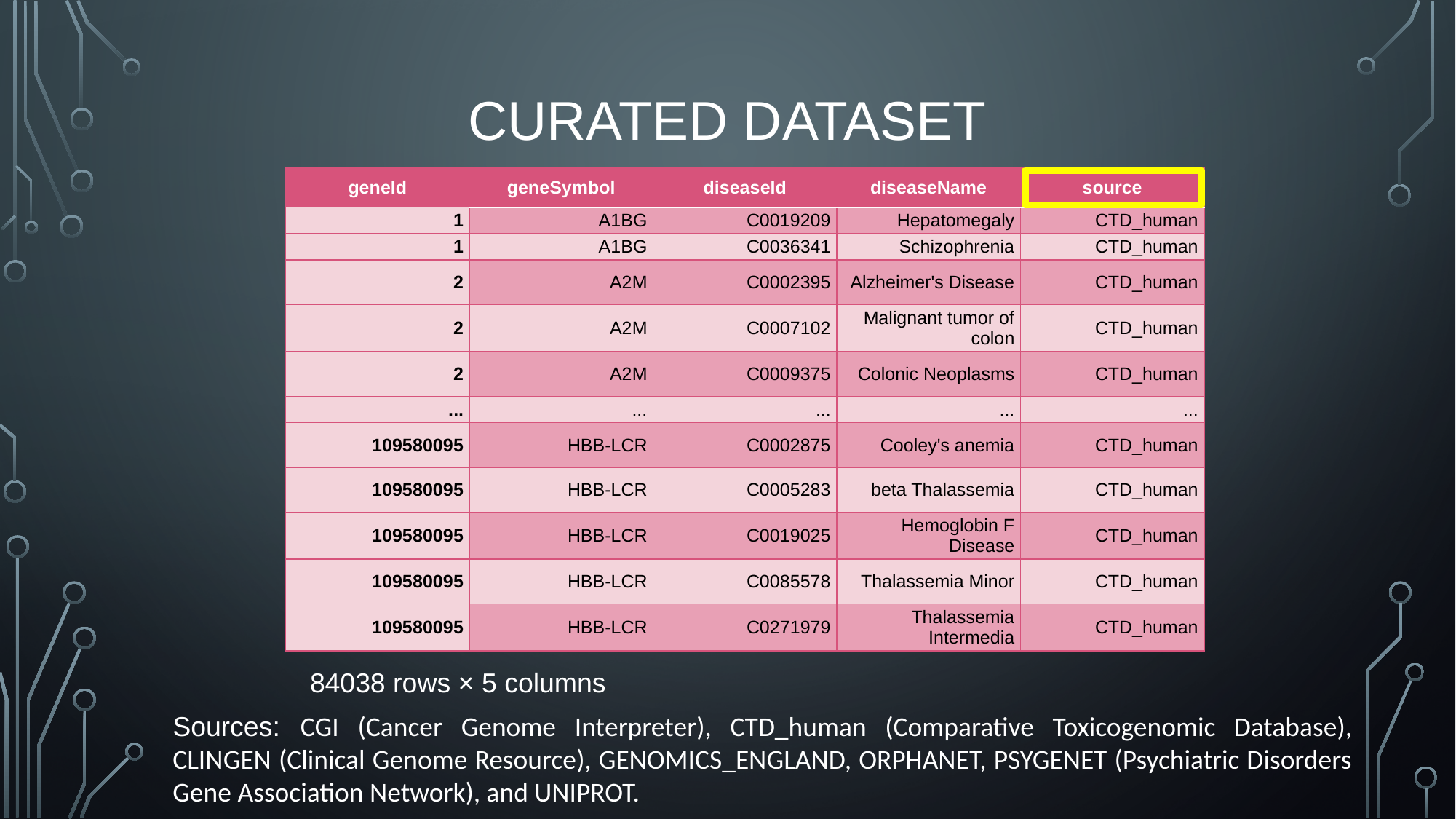

# Curated dataset
| geneId | geneSymbol | diseaseId | diseaseName | source |
| --- | --- | --- | --- | --- |
| 1 | A1BG | C0019209 | Hepatomegaly | CTD\_human |
| 1 | A1BG | C0036341 | Schizophrenia | CTD\_human |
| 2 | A2M | C0002395 | Alzheimer's Disease | CTD\_human |
| 2 | A2M | C0007102 | Malignant tumor of colon | CTD\_human |
| 2 | A2M | C0009375 | Colonic Neoplasms | CTD\_human |
| ... | ... | ... | ... | ... |
| 109580095 | HBB-LCR | C0002875 | Cooley's anemia | CTD\_human |
| 109580095 | HBB-LCR | C0005283 | beta Thalassemia | CTD\_human |
| 109580095 | HBB-LCR | C0019025 | Hemoglobin F Disease | CTD\_human |
| 109580095 | HBB-LCR | C0085578 | Thalassemia Minor | CTD\_human |
| 109580095 | HBB-LCR | C0271979 | Thalassemia Intermedia | CTD\_human |

84038 rows × 5 columns
Sources: CGI (Cancer Genome Interpreter), CTD_human (Comparative Toxicogenomic Database), CLINGEN (Clinical Genome Resource), GENOMICS_ENGLAND, ORPHANET, PSYGENET (Psychiatric Disorders Gene Association Network), and UNIPROT.